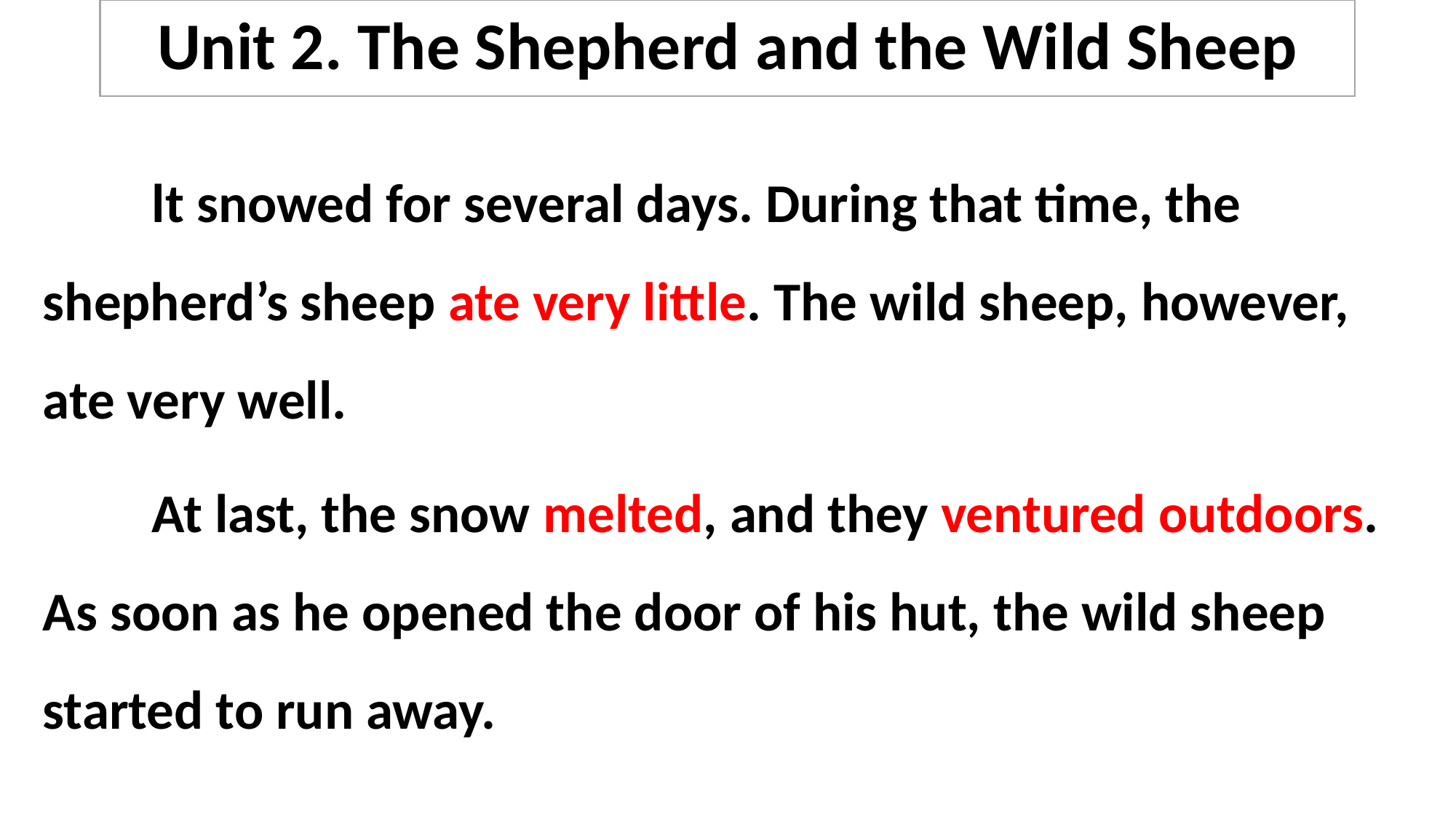

# Unit 2. The Shepherd and the Wild Sheep
	lt snowed for several days. During that time, the shepherd’s sheep ate very little. The wild sheep, however, ate very well.
	At last, the snow melted, and they ventured outdoors. As soon as he opened the door of his hut, the wild sheep started to run away.